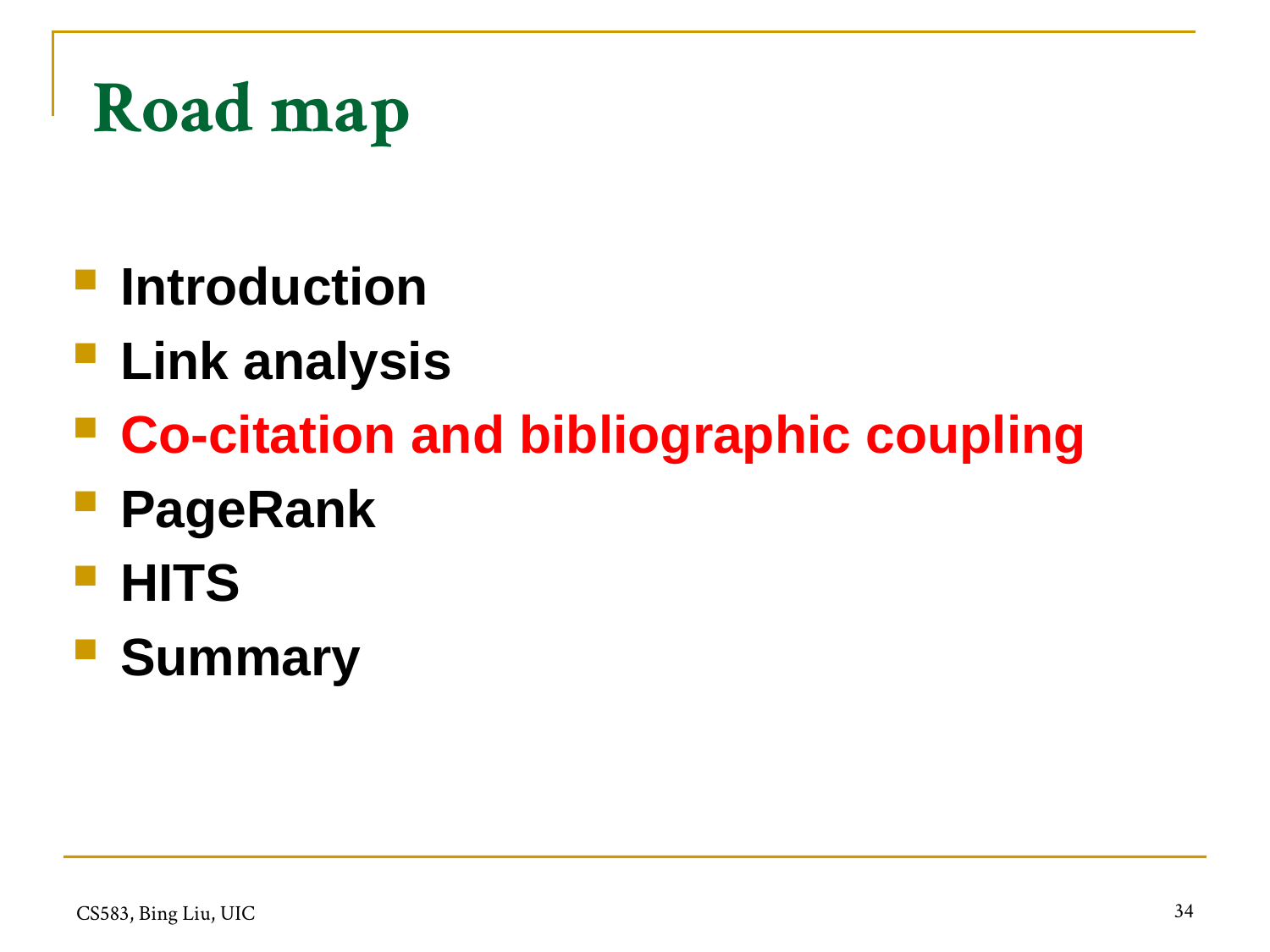

# Road map
Introduction
Link analysis
Co-citation and bibliographic coupling
PageRank
HITS
Summary
34
CS583, Bing Liu, UIC